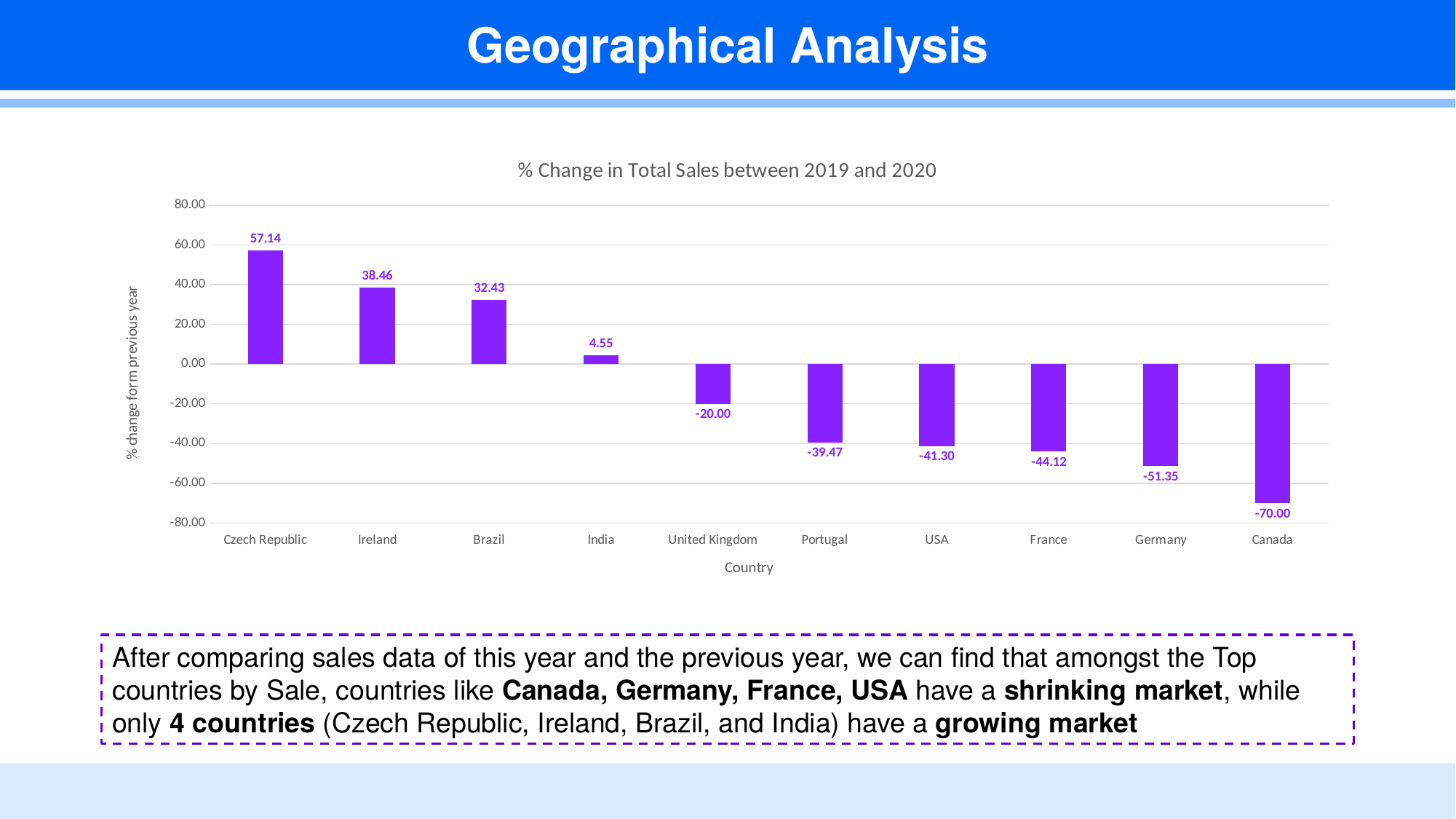

Geographical Analysis

### Chart: % Change in Total Sales between 2019 and 2020

| Category | percent_change_in_sales |
|---|---|
| Czech Republic | 57.14 |
| Ireland | 38.46 |
| Brazil | 32.43 |
| India | 4.55 |
| United Kingdom | -20.0 |
| Portugal | -39.47 |
| USA | -41.3 |
| France | -44.12 |
| Germany | -51.35 |
| Canada | -70.0 |
After comparing sales data of this year and the previous year, we can find that amongst the Top countries by Sale, countries like Canada, Germany, France, USA have a shrinking market, while only 4 countries (Czech Republic, Ireland, Brazil, and India) have a growing market